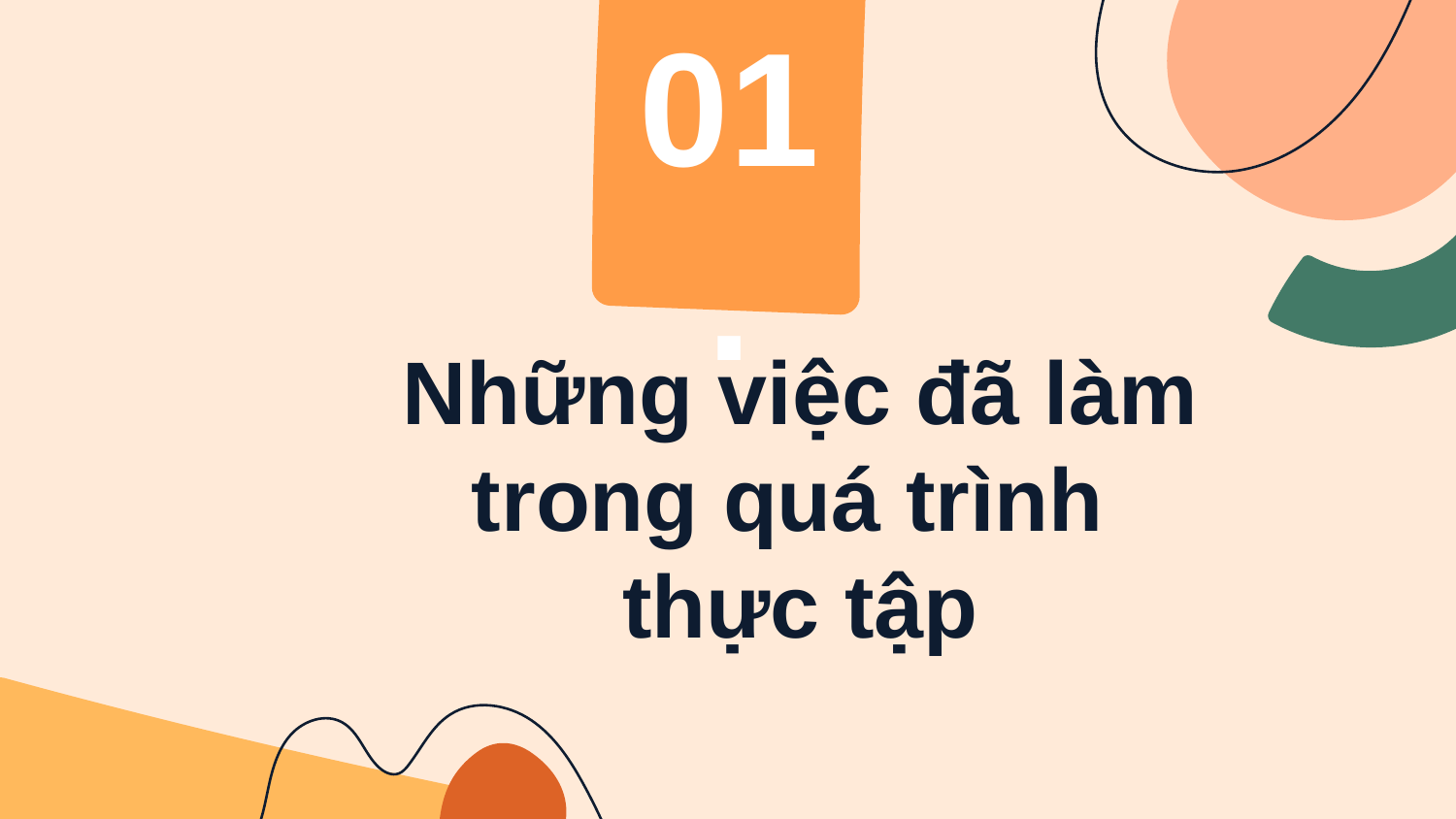

01.
# Những việc đã làm trong quá trình thực tập